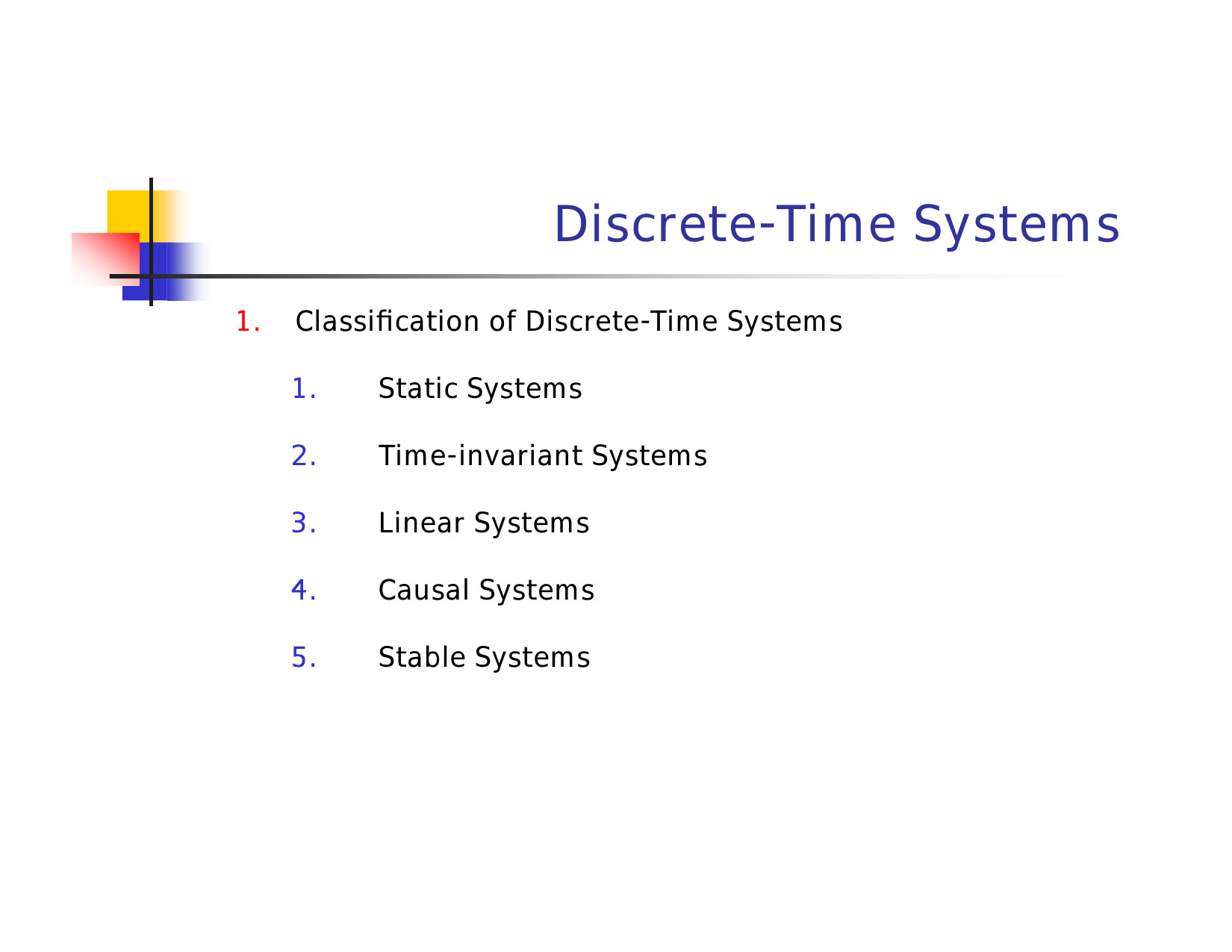

# Discrete-Time Systems

Classification of Discrete-Time Systems

Static Systems

Time-invariant Systems

Linear Systems

Causal Systems

Stable Systems

Dr. B. S. Daga  Fr.CRCE, Mumbai